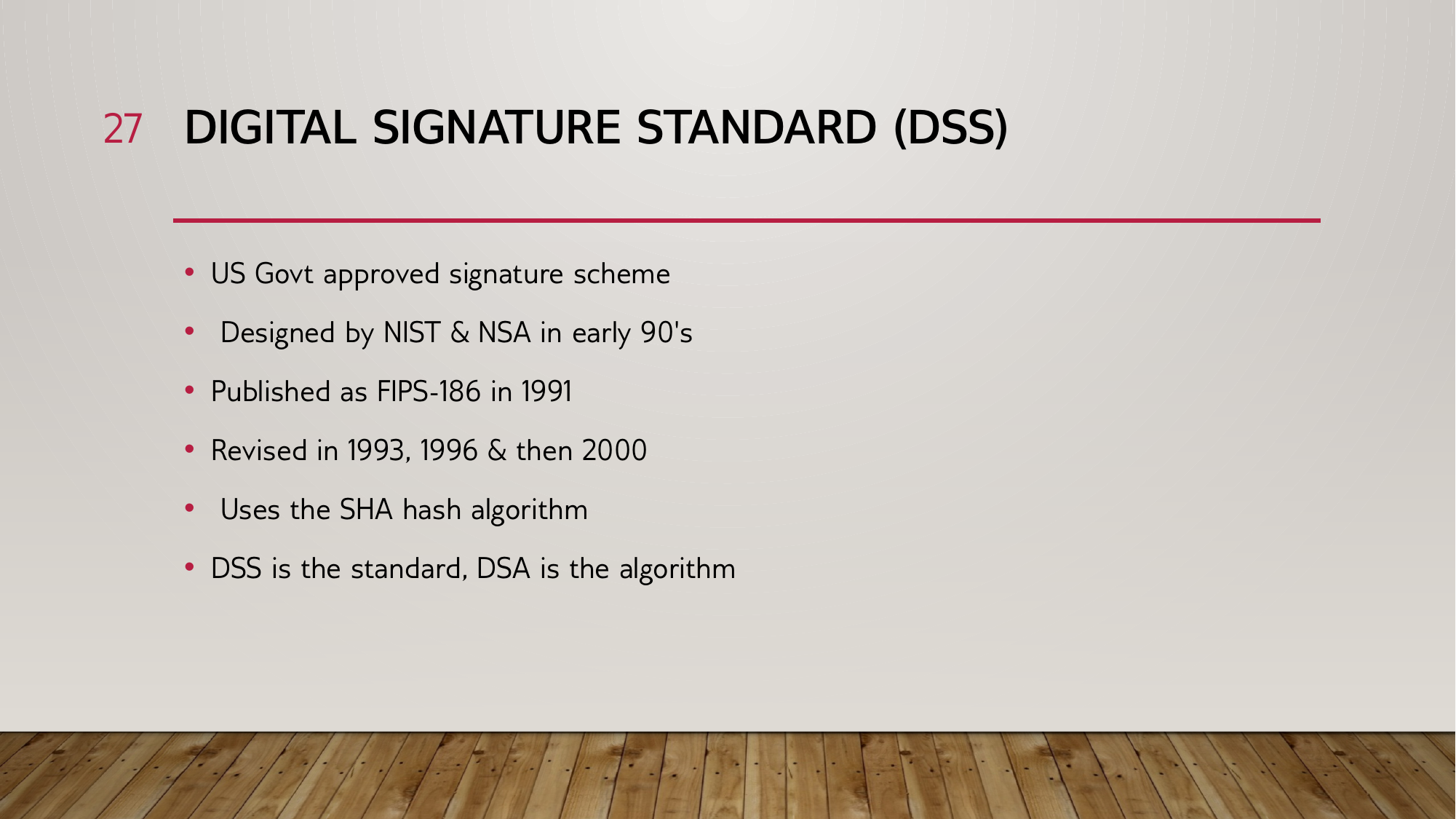

27
# Digital Signature Standard (DSS)
US Govt approved signature scheme
 Designed by NIST & NSA in early 90's
Published as FIPS-186 in 1991
Revised in 1993, 1996 & then 2000
 Uses the SHA hash algorithm
DSS is the standard, DSA is the algorithm